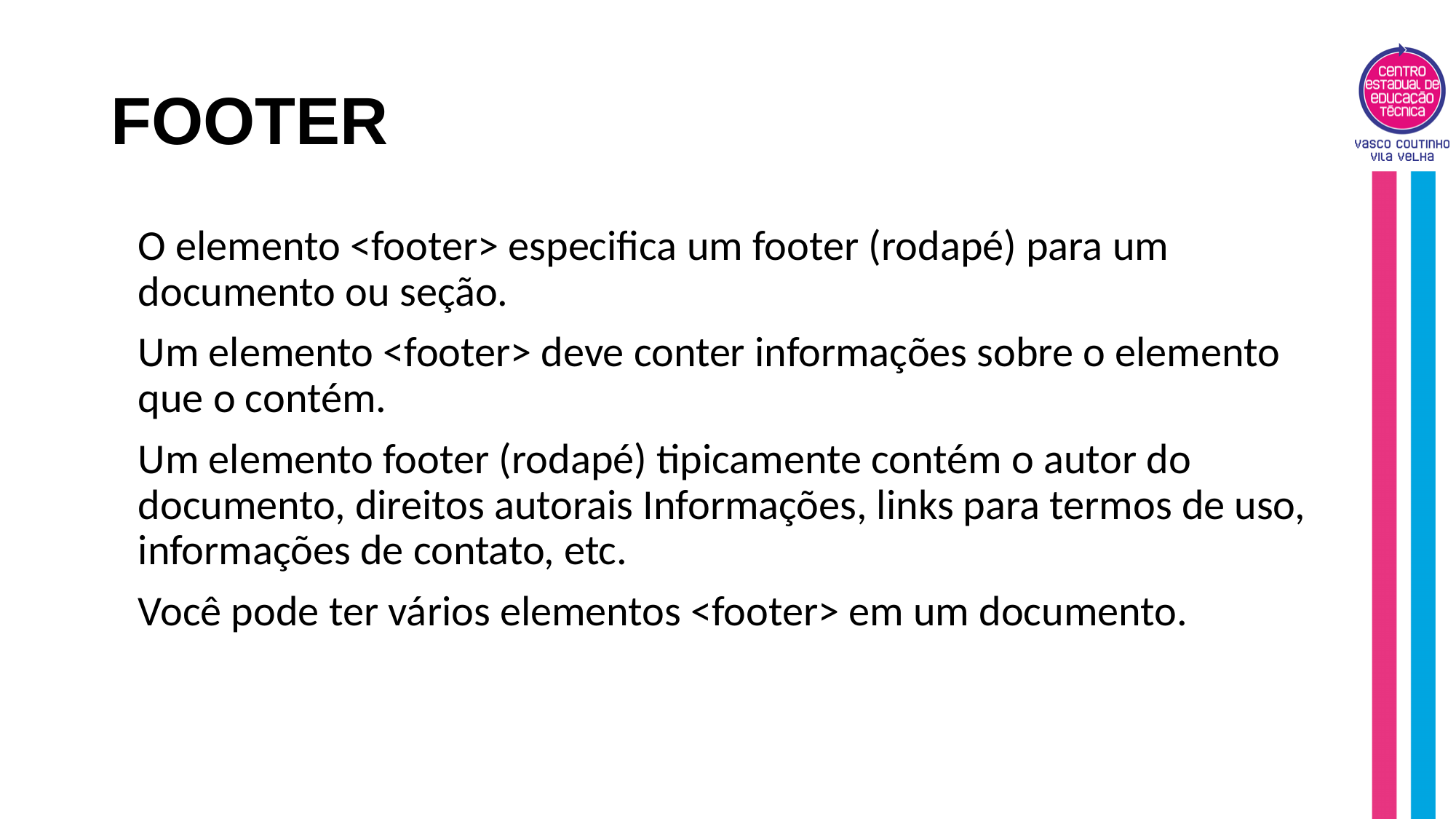

# FOOTER
O elemento <footer> especifica um footer (rodapé) para um documento ou seção.
Um elemento <footer> deve conter informações sobre o elemento que o contém.
Um elemento footer (rodapé) tipicamente contém o autor do documento, direitos autorais Informações, links para termos de uso, informações de contato, etc.
Você pode ter vários elementos <footer> em um documento.